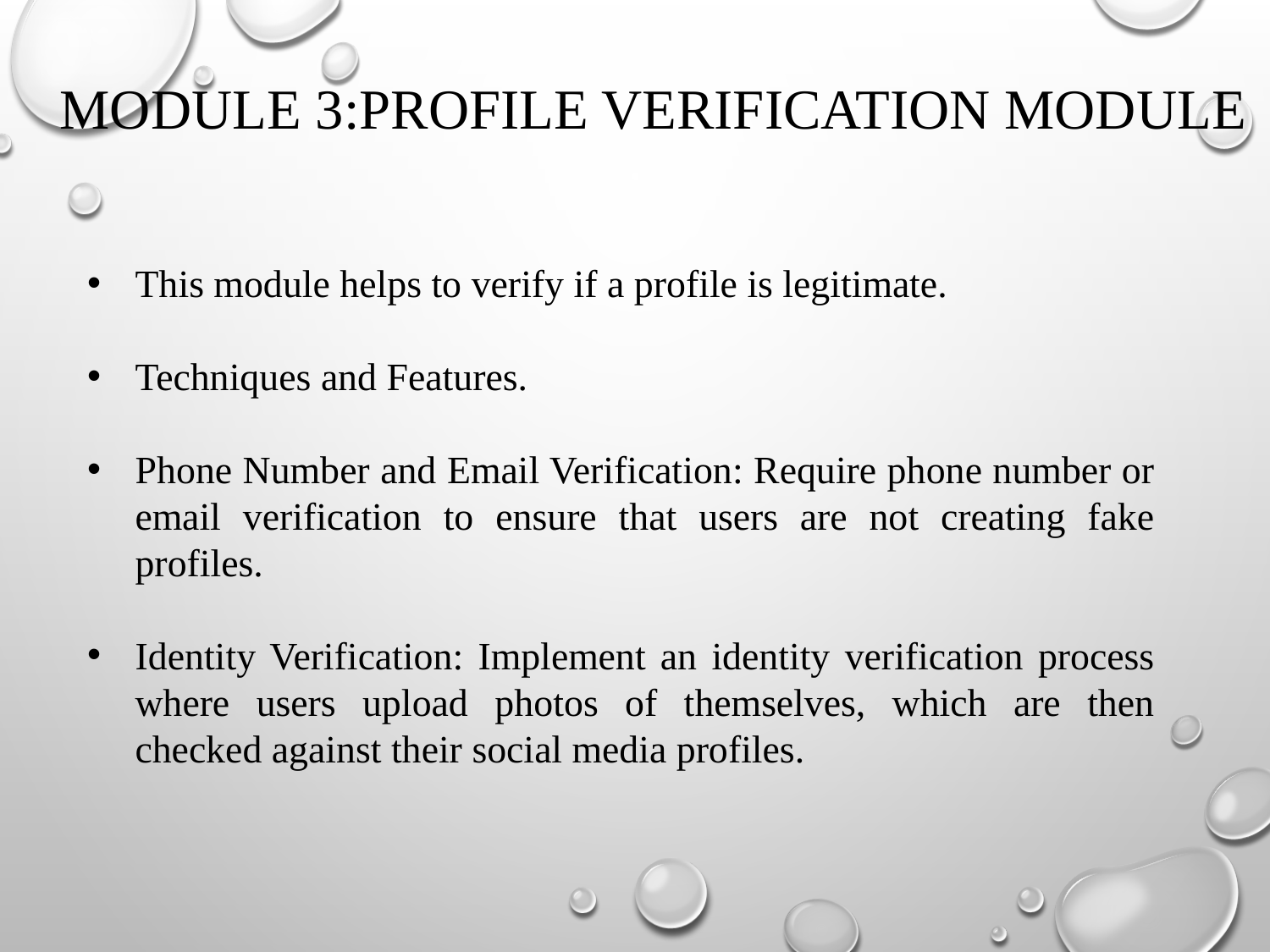

MODULE 3:PROFILE VERIFICATION MODULE

This module helps to verify if a profile is legitimate.

Techniques and Features.

Phone Number and Email Verification: Require phone number or email verification to ensure that users are not creating fake profiles.

Identity Verification: Implement an identity verification process where users upload photos of themselves, which are then checked against their social media profiles.